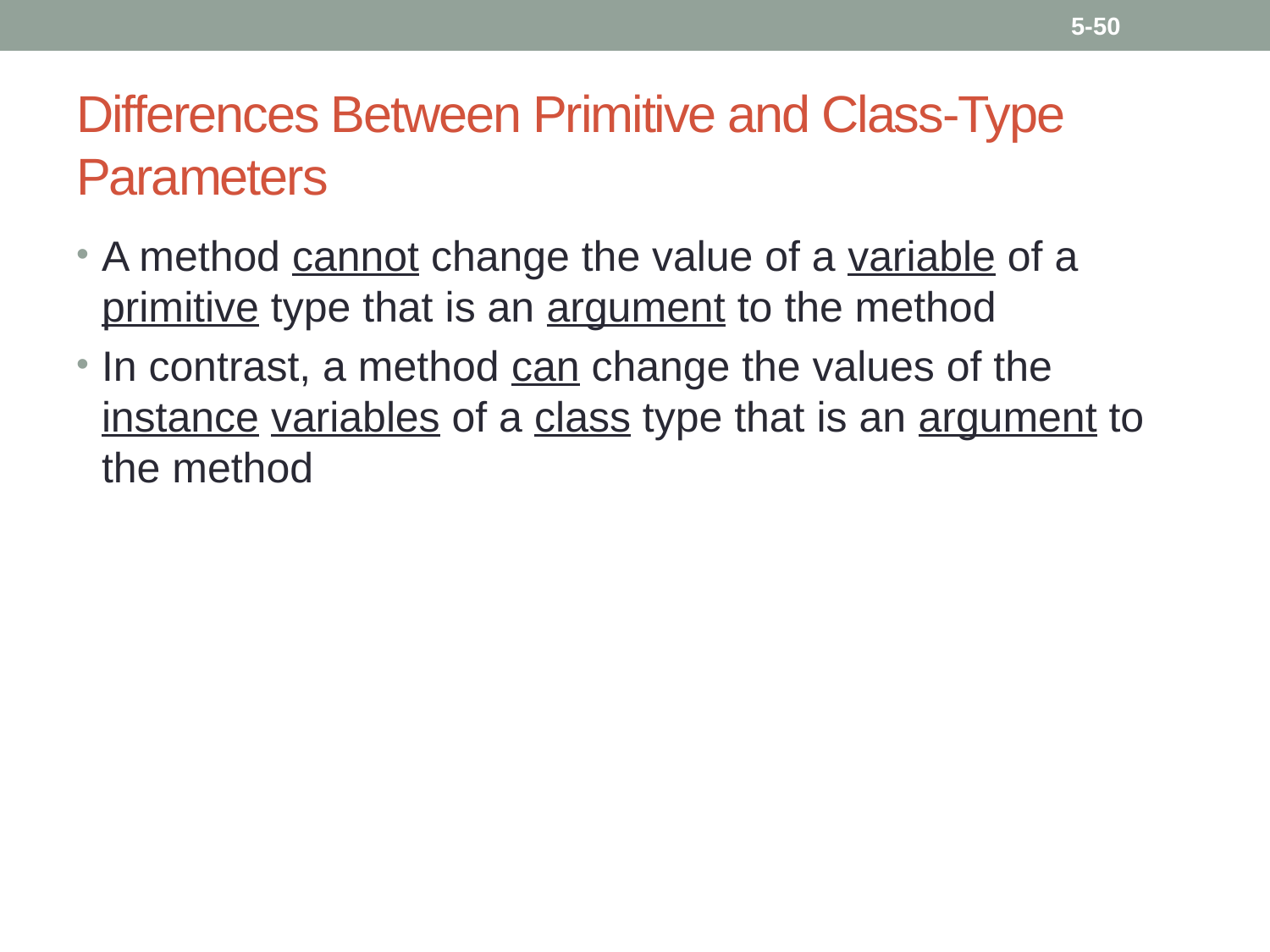

5-50
# Differences Between Primitive and Class-Type Parameters
A method cannot change the value of a variable of a primitive type that is an argument to the method
In contrast, a method can change the values of the instance variables of a class type that is an argument to the method